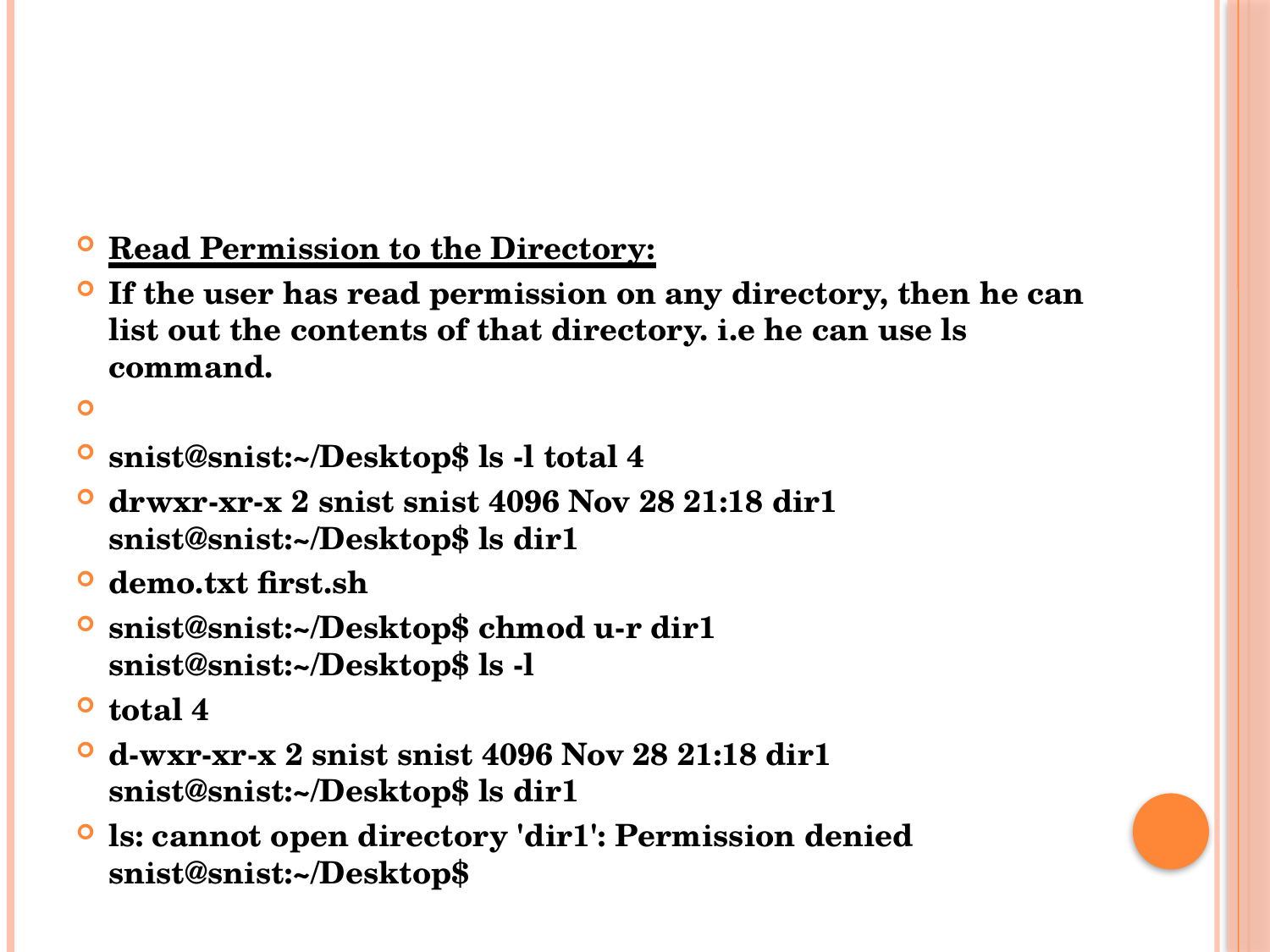

#
Read Permission to the Directory:
If the user has read permission on any directory, then he can list out the contents of that directory. i.e he can use ls command.

snist@snist:~/Desktop$ ls -l total 4
drwxr-xr-x 2 snist snist 4096 Nov 28 21:18 dir1 snist@snist:~/Desktop$ ls dir1
demo.txt first.sh
snist@snist:~/Desktop$ chmod u-r dir1 snist@snist:~/Desktop$ ls -l
total 4
d-wxr-xr-x 2 snist snist 4096 Nov 28 21:18 dir1 snist@snist:~/Desktop$ ls dir1
ls: cannot open directory 'dir1': Permission denied snist@snist:~/Desktop$